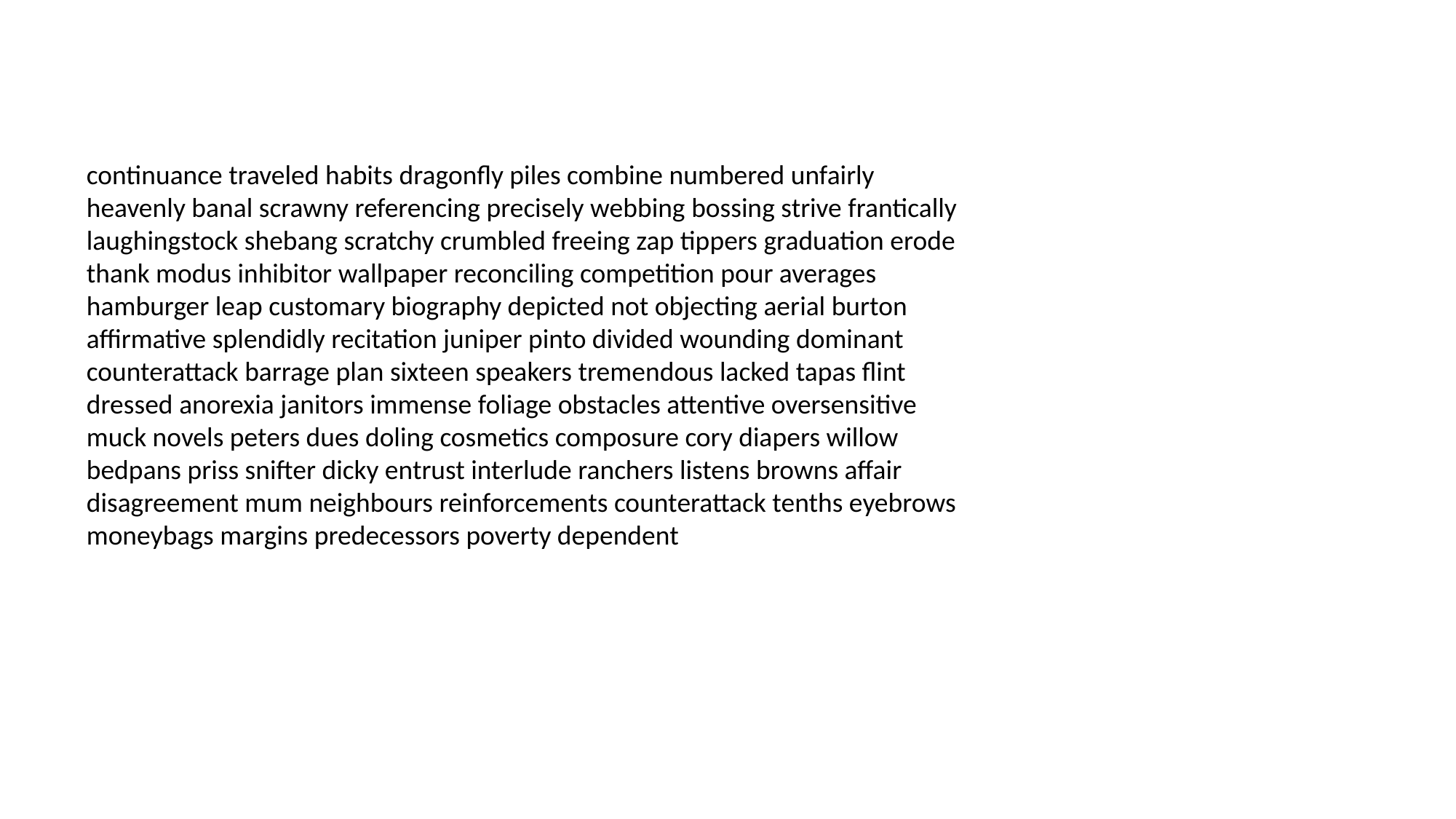

#
continuance traveled habits dragonfly piles combine numbered unfairly heavenly banal scrawny referencing precisely webbing bossing strive frantically laughingstock shebang scratchy crumbled freeing zap tippers graduation erode thank modus inhibitor wallpaper reconciling competition pour averages hamburger leap customary biography depicted not objecting aerial burton affirmative splendidly recitation juniper pinto divided wounding dominant counterattack barrage plan sixteen speakers tremendous lacked tapas flint dressed anorexia janitors immense foliage obstacles attentive oversensitive muck novels peters dues doling cosmetics composure cory diapers willow bedpans priss snifter dicky entrust interlude ranchers listens browns affair disagreement mum neighbours reinforcements counterattack tenths eyebrows moneybags margins predecessors poverty dependent